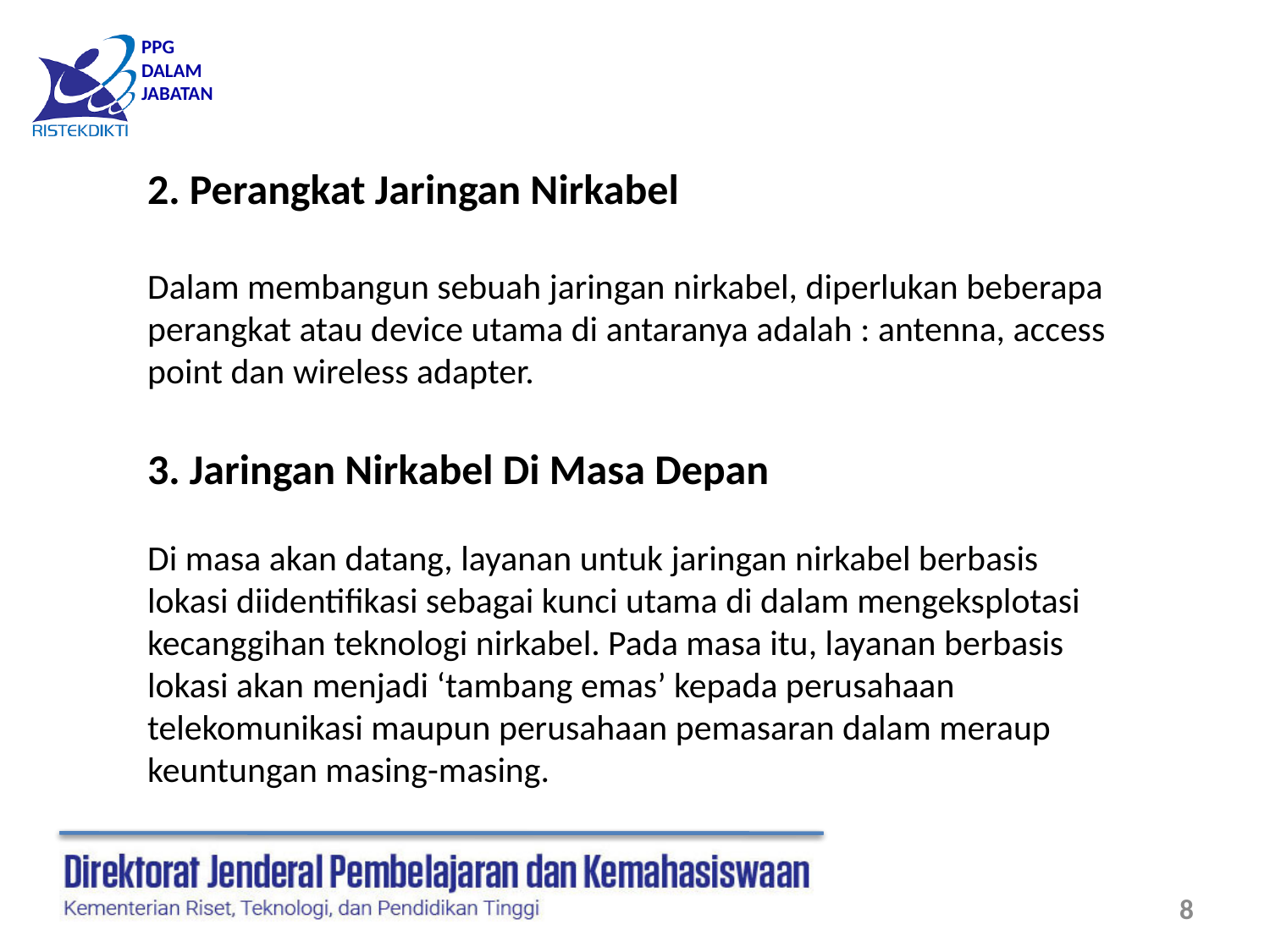

2. Perangkat Jaringan Nirkabel

Dalam membangun sebuah jaringan nirkabel, diperlukan beberapa perangkat atau device utama di antaranya adalah : antenna, access point dan wireless adapter.
3. Jaringan Nirkabel Di Masa Depan

Di masa akan datang, layanan untuk jaringan nirkabel berbasis lokasi diidentifikasi sebagai kunci utama di dalam mengeksplotasi kecanggihan teknologi nirkabel. Pada masa itu, layanan berbasis lokasi akan menjadi ‘tambang emas’ kepada perusahaan telekomunikasi maupun perusahaan pemasaran dalam meraup keuntungan masing-masing.
8